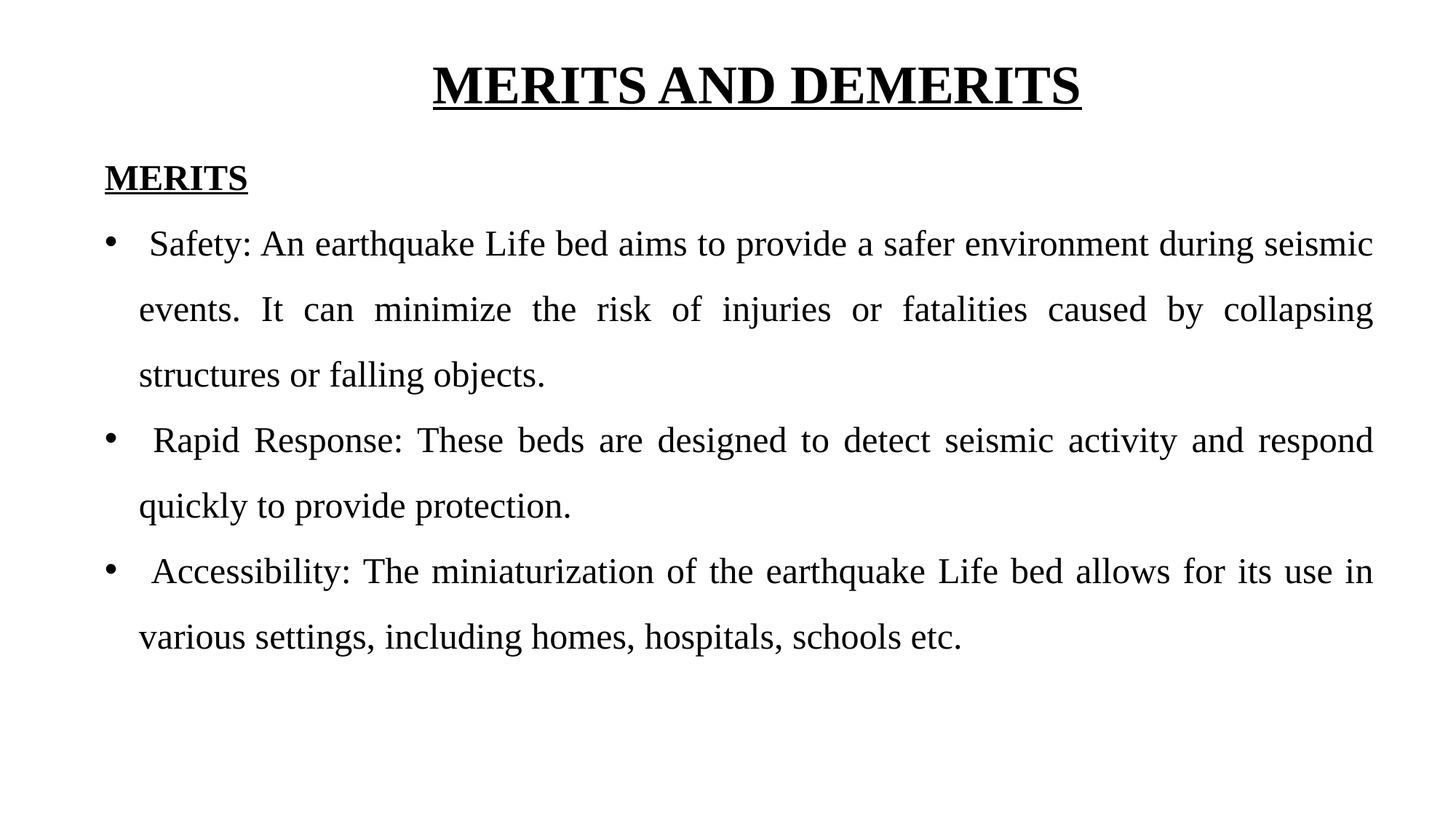

MERITS AND DEMERITS
MERITS
 Safety: An earthquake Life bed aims to provide a safer environment during seismic events. It can minimize the risk of injuries or fatalities caused by collapsing structures or falling objects.
 Rapid Response: These beds are designed to detect seismic activity and respond quickly to provide protection.
 Accessibility: The miniaturization of the earthquake Life bed allows for its use in various settings, including homes, hospitals, schools etc.